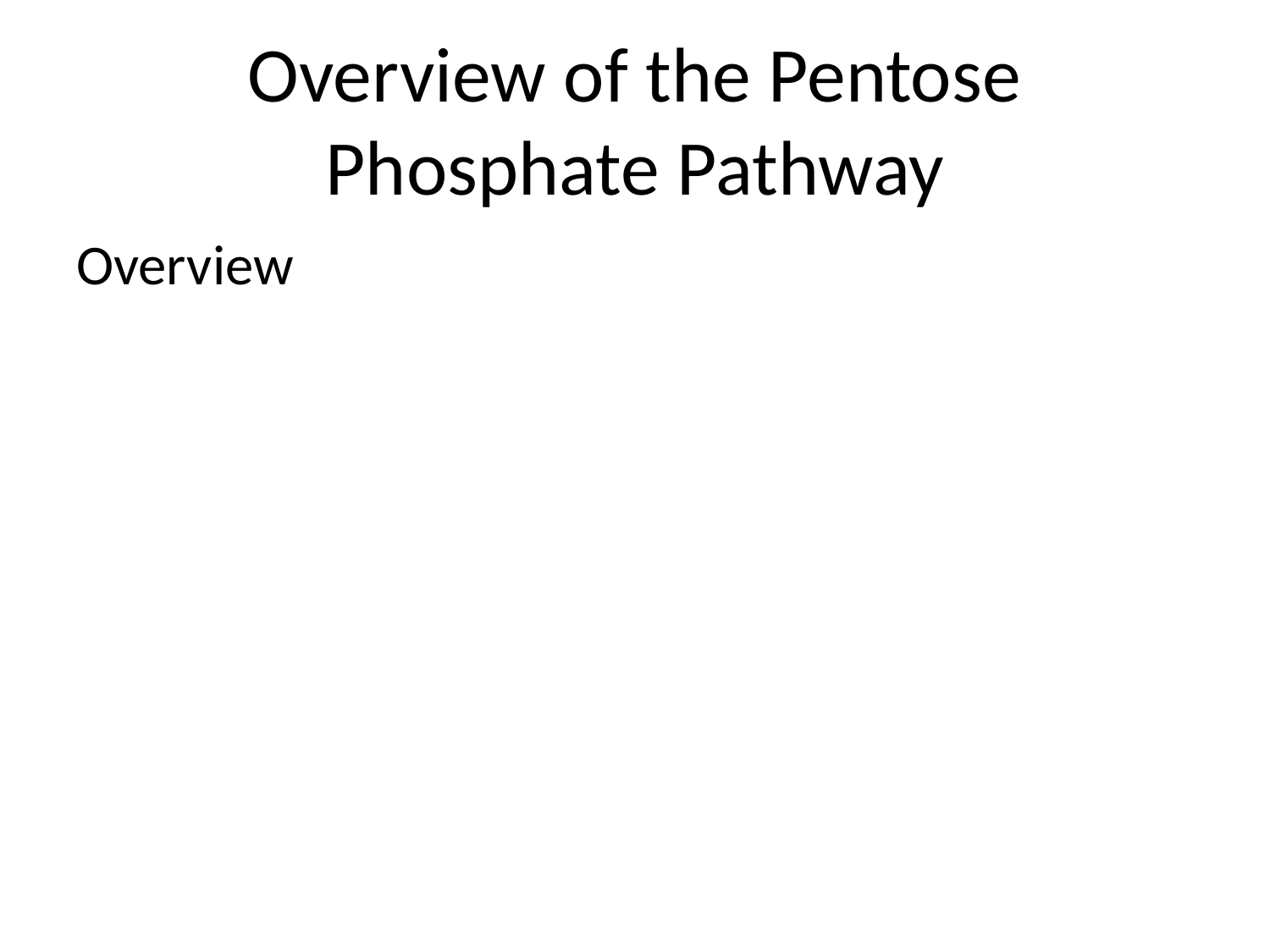

# Overview of the Pentose Phosphate Pathway
Overview